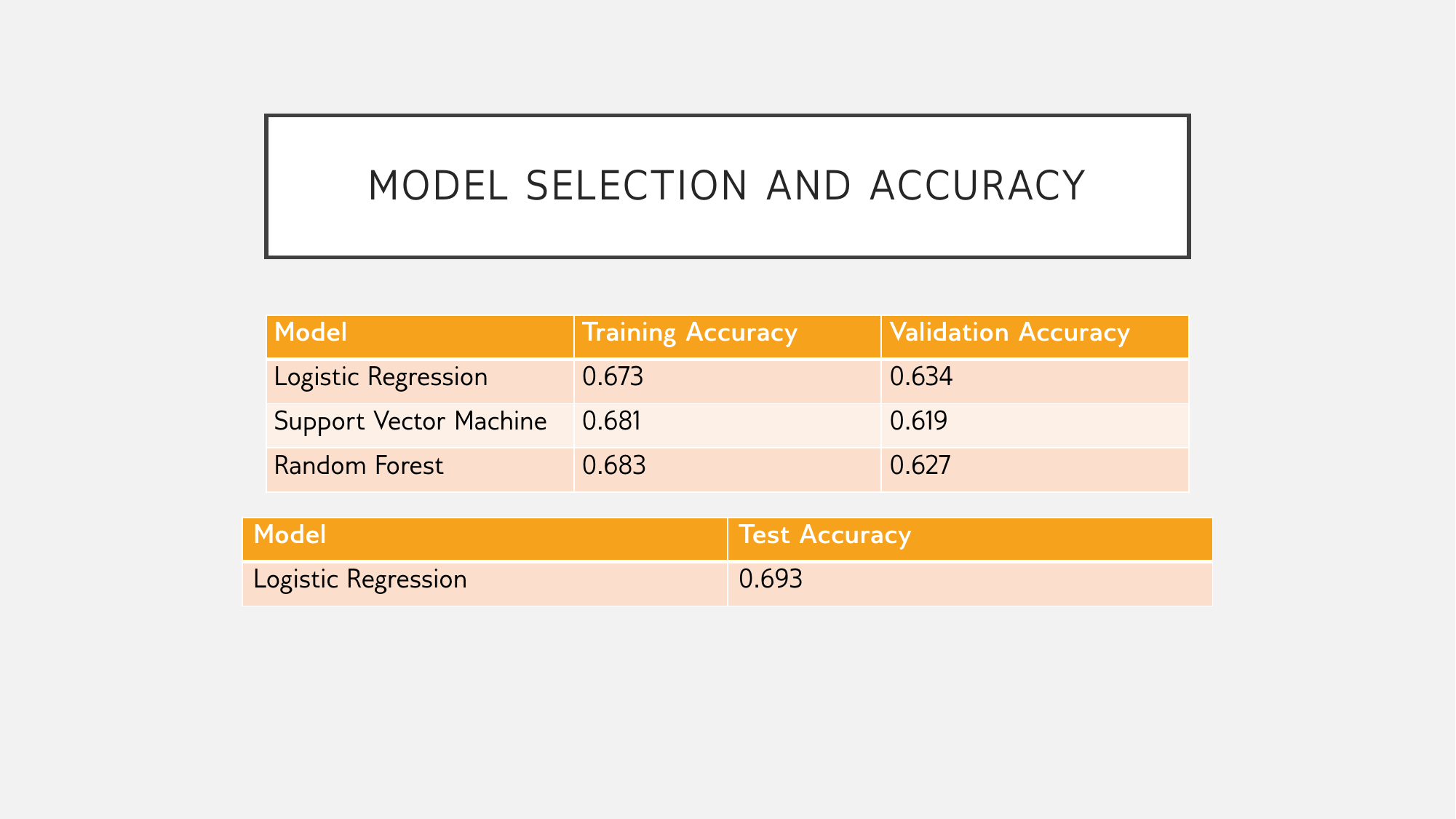

# Model Selection and Accuracy
| Model | Training Accuracy | Validation Accuracy |
| --- | --- | --- |
| Logistic Regression | 0.673 | 0.634 |
| Support Vector Machine | 0.681 | 0.619 |
| Random Forest | 0.683 | 0.627 |
| Model | Test Accuracy |
| --- | --- |
| Logistic Regression | 0.693 |